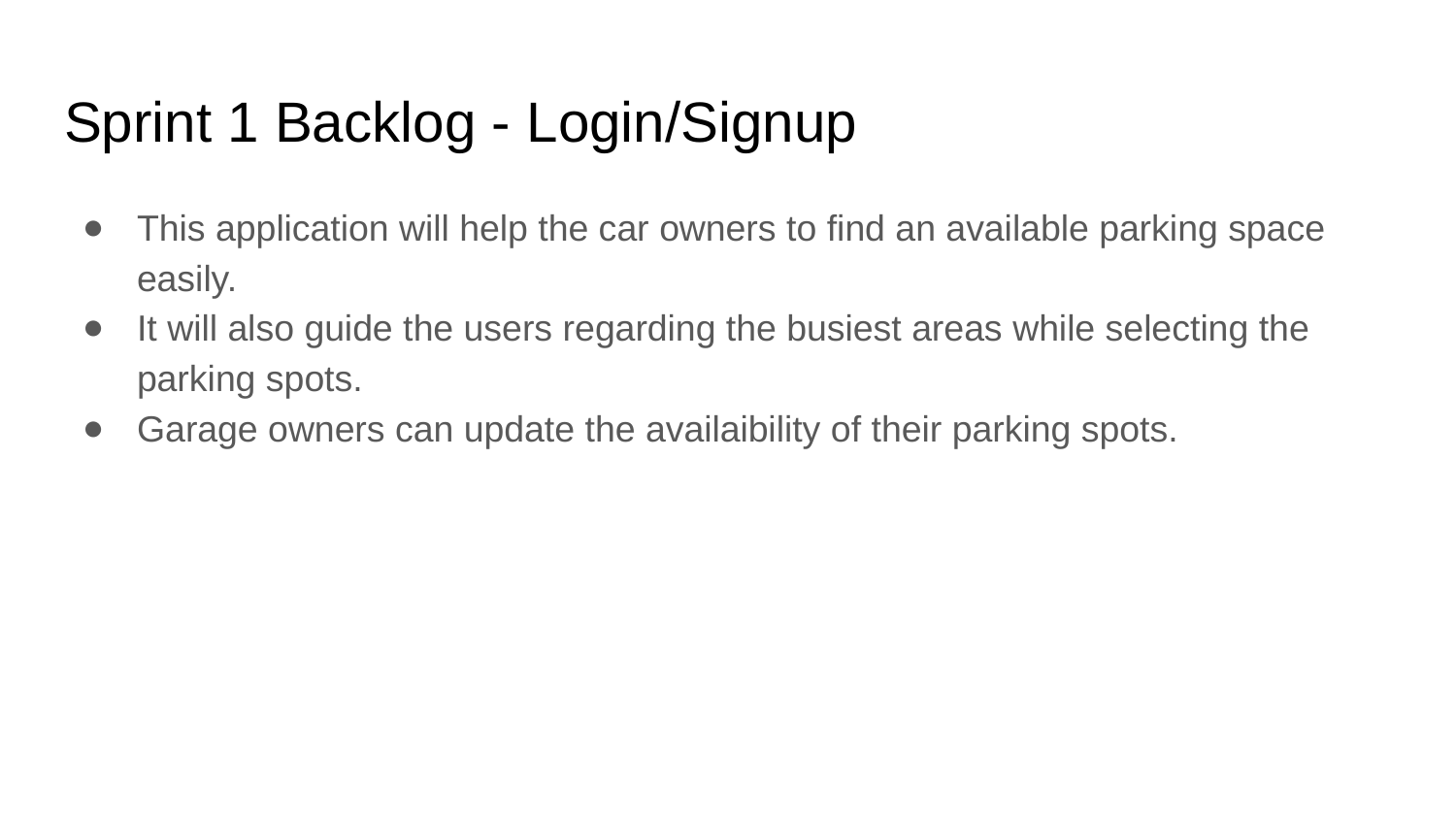

# Sprint 1 Backlog - Login/Signup

This application will help the car owners to find an available parking space easily.
It will also guide the users regarding the busiest areas while selecting the parking spots.
Garage owners can update the availaibility of their parking spots.